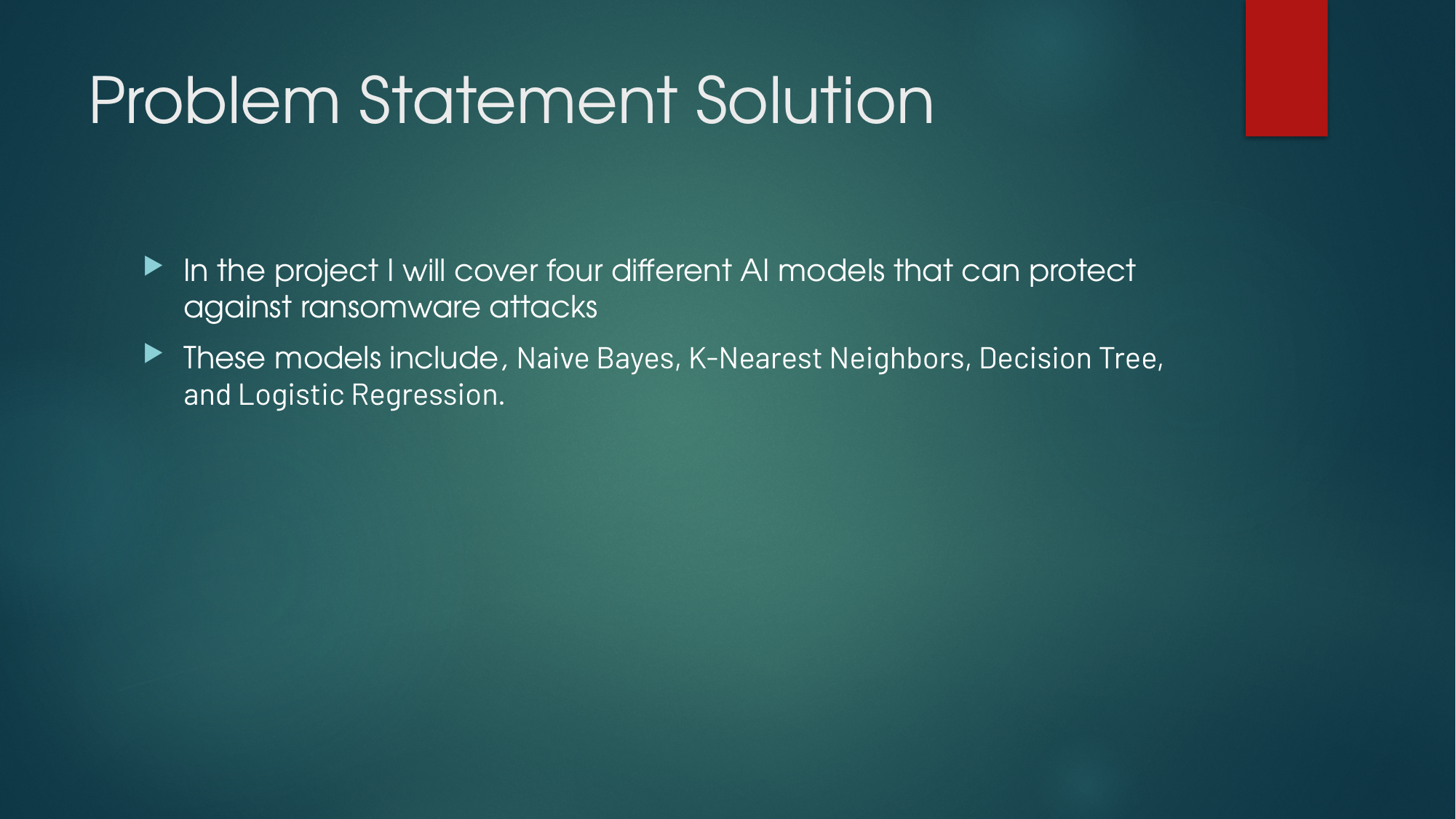

# Problem Statement Solution
In the project I will cover four different AI models that can protect against ransomware attacks
These models include, Naive Bayes, K-Nearest Neighbors, Decision Tree, and Logistic Regression.